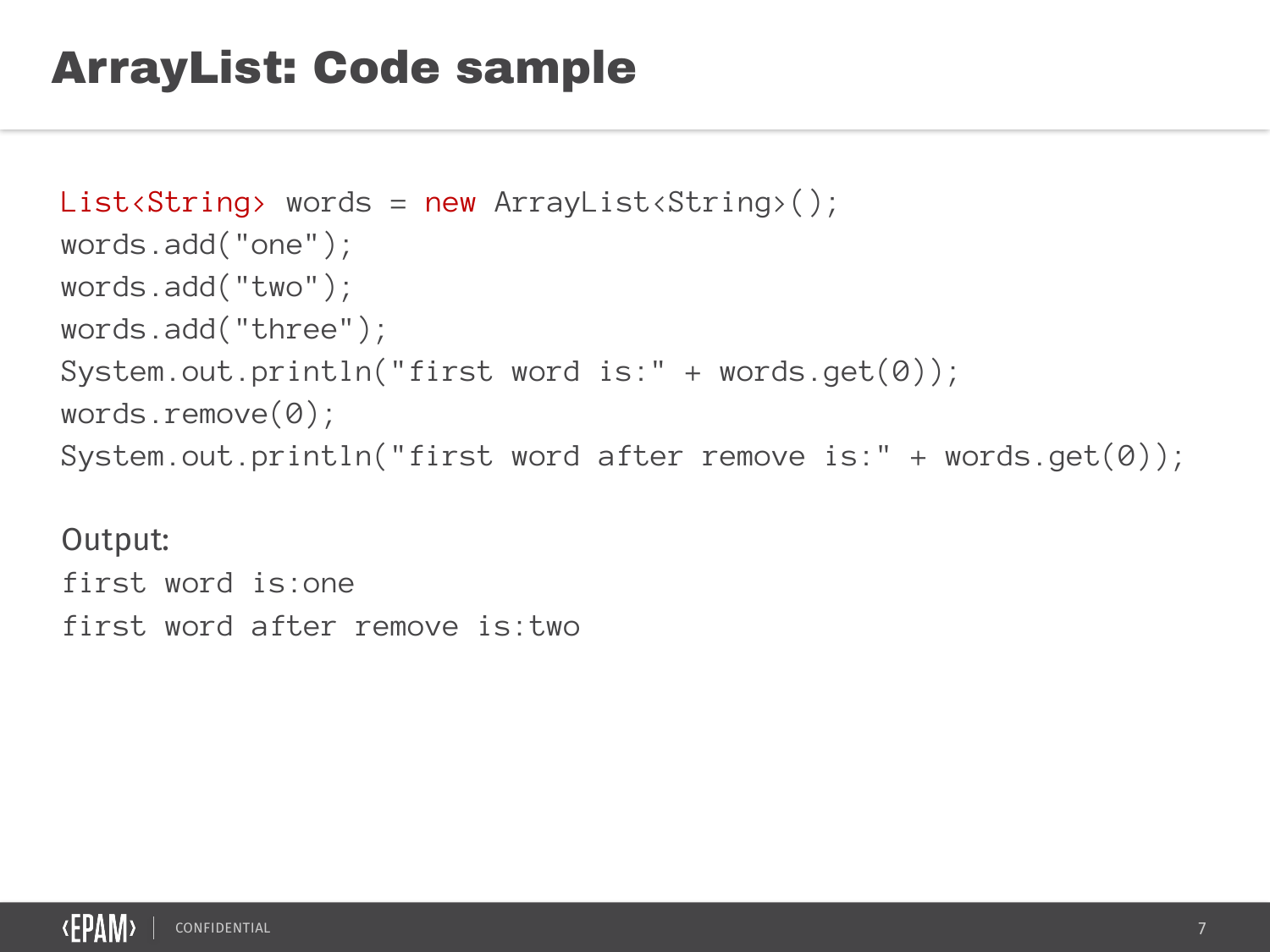

ArrayList: Code sample
List<String> words = new ArrayList<String>();
words.add("one");
words.add("two");
words.add("three");
System.out.println("first word is:" + words.get(0));
words.remove(0);
System.out.println("first word after remove is:" + words.get(0));

Output:
first word is:one
first word after remove is:two